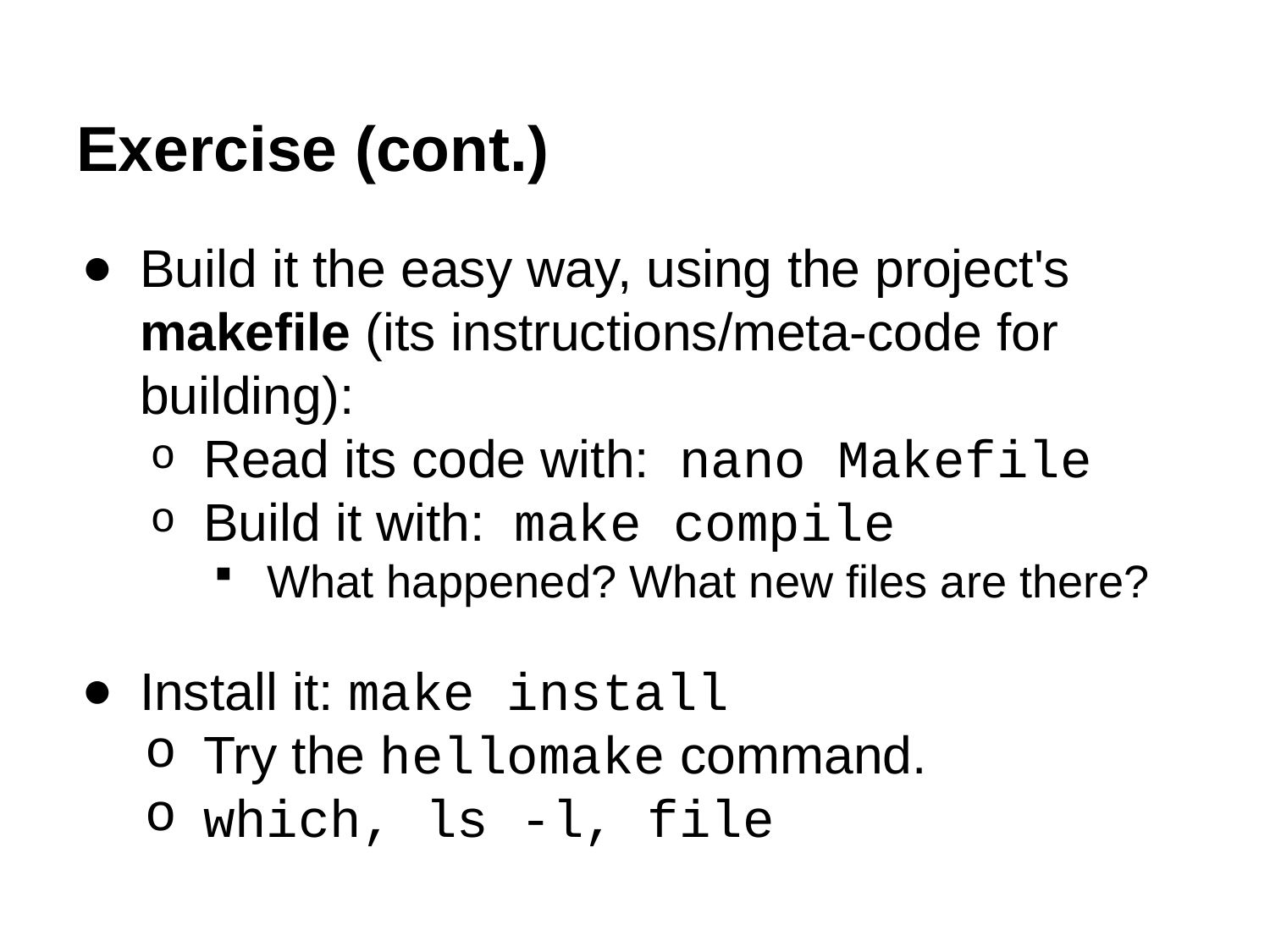

# Exercise (cont.)
Build it the easy way, using the project's makefile (its instructions/meta-code for building):
Read its code with:  nano Makefile
Build it with:  make compile
What happened? What new files are there?
Install it: make install
Try the hellomake command.
which, ls -l, file